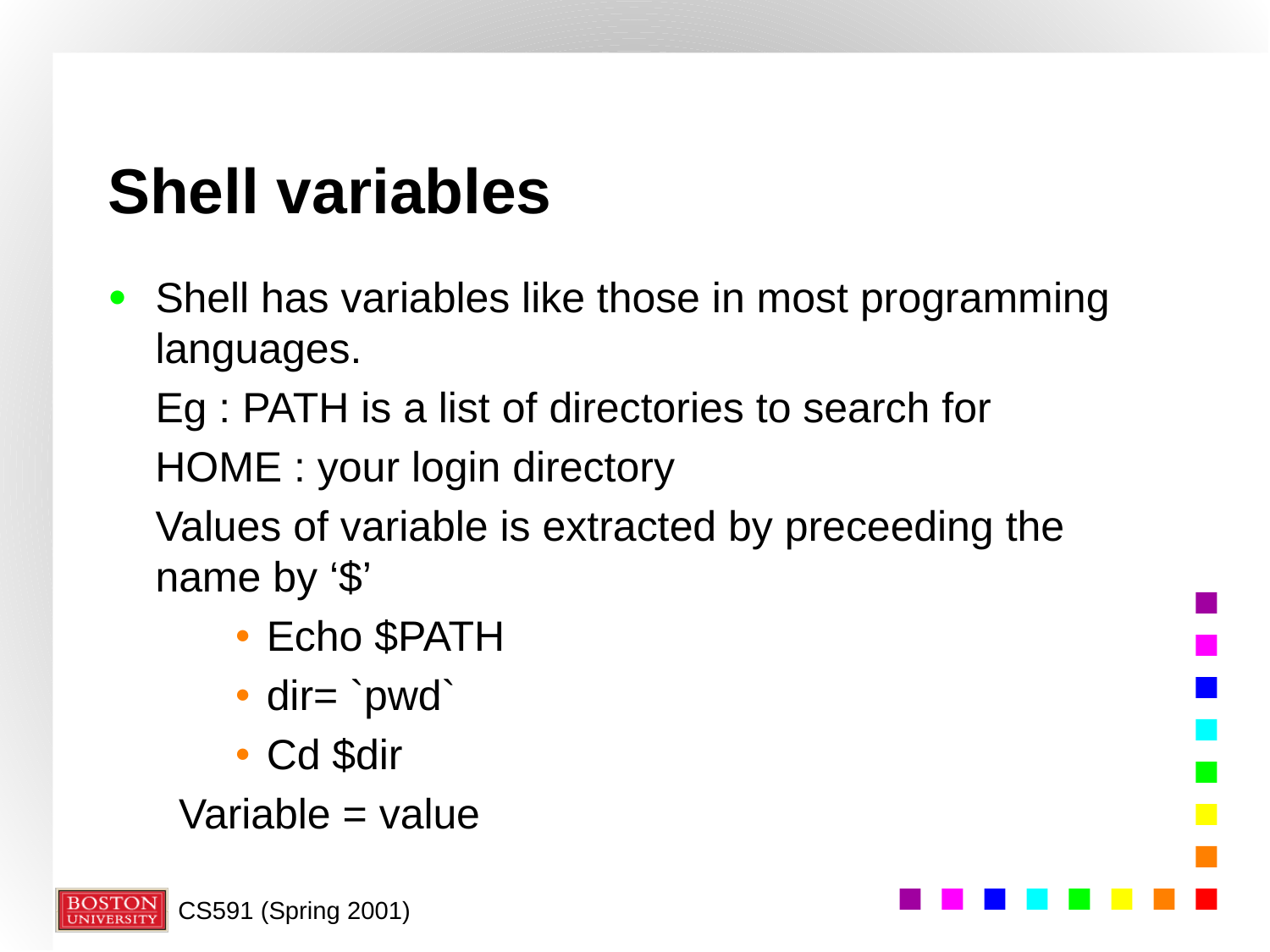

# Shell variables
Shell has variables like those in most programming languages.
	Eg : PATH is a list of directories to search for
    HOME : your login directory
	Values of variable is extracted by preceeding the name by ‘$’
Echo $PATH
dir= `pwd`
Cd $dir
      Variable = value